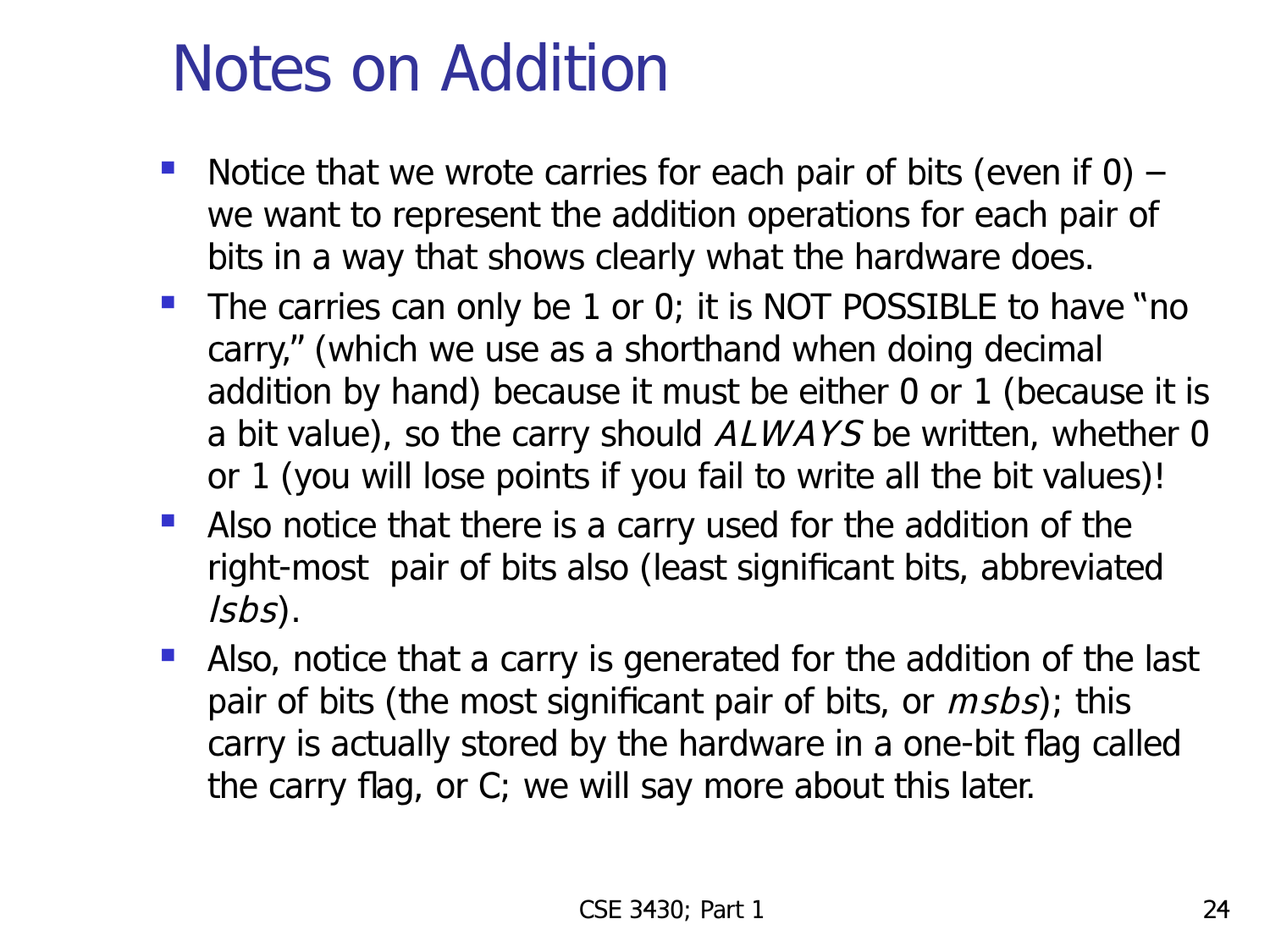

# Notes on Addition
Notice that we wrote carries for each pair of bits (even if 0) – we want to represent the addition operations for each pair of bits in a way that shows clearly what the hardware does.
The carries can only be 1 or 0; it is NOT POSSIBLE to have “no carry,” (which we use as a shorthand when doing decimal addition by hand) because it must be either 0 or 1 (because it is a bit value), so the carry should ALWAYS be written, whether 0 or 1 (you will lose points if you fail to write all the bit values)!
Also notice that there is a carry used for the addition of the right-most  pair of bits also (least significant bits, abbreviated lsbs).
Also, notice that a carry is generated for the addition of the last pair of bits (the most significant pair of bits, or msbs); this carry is actually stored by the hardware in a one-bit flag called the carry flag, or C; we will say more about this later.

CSE 3430; Part 1
24